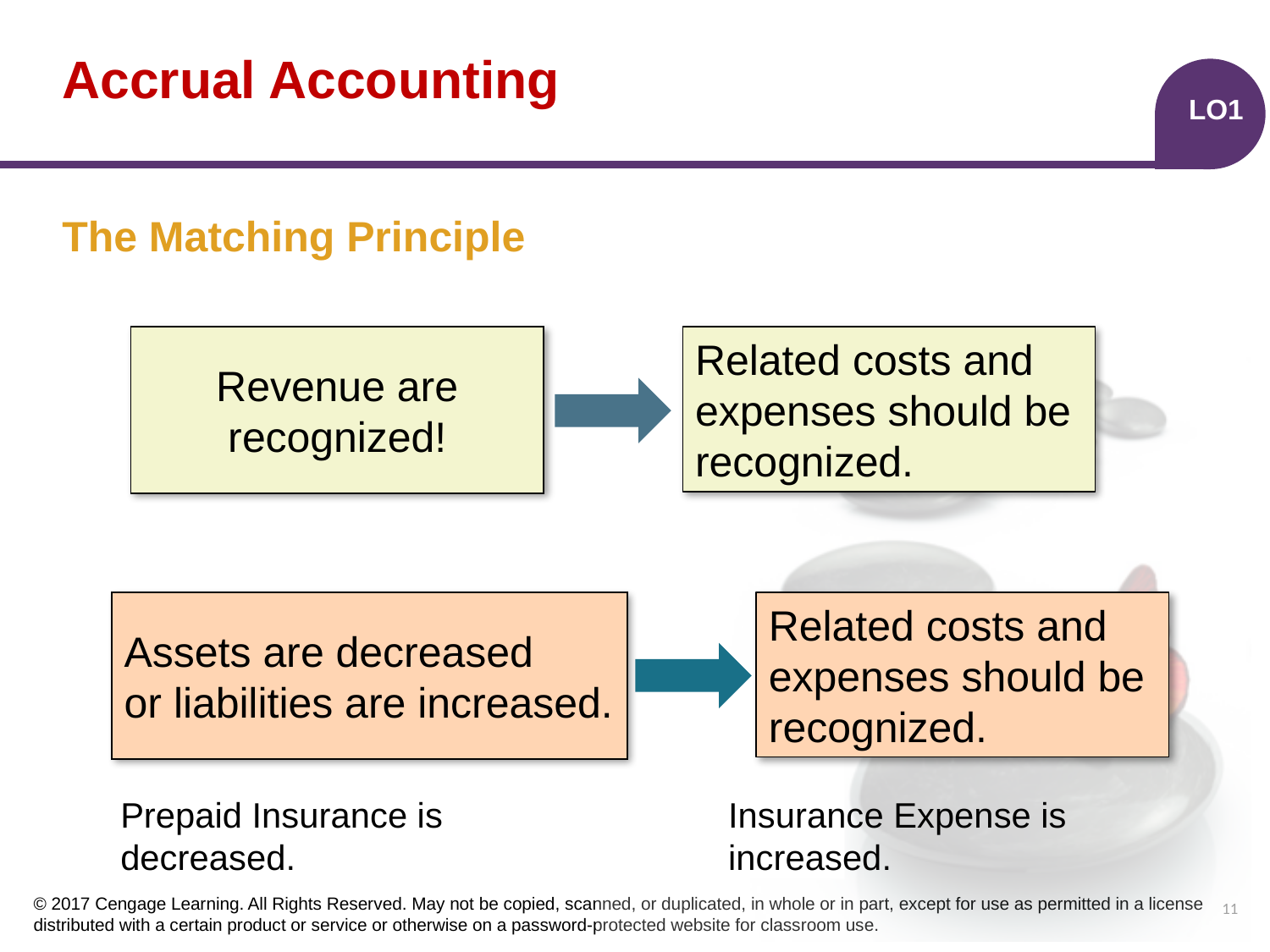

# Accrual Accounting
LO1
The Matching Principle

Revenue are recognized!
Related costs and expenses should be recognized.

Assets are decreased
or liabilities are increased.
Related costs and expenses should be recognized.

Prepaid Insurance is decreased.
Insurance Expense is increased.
11